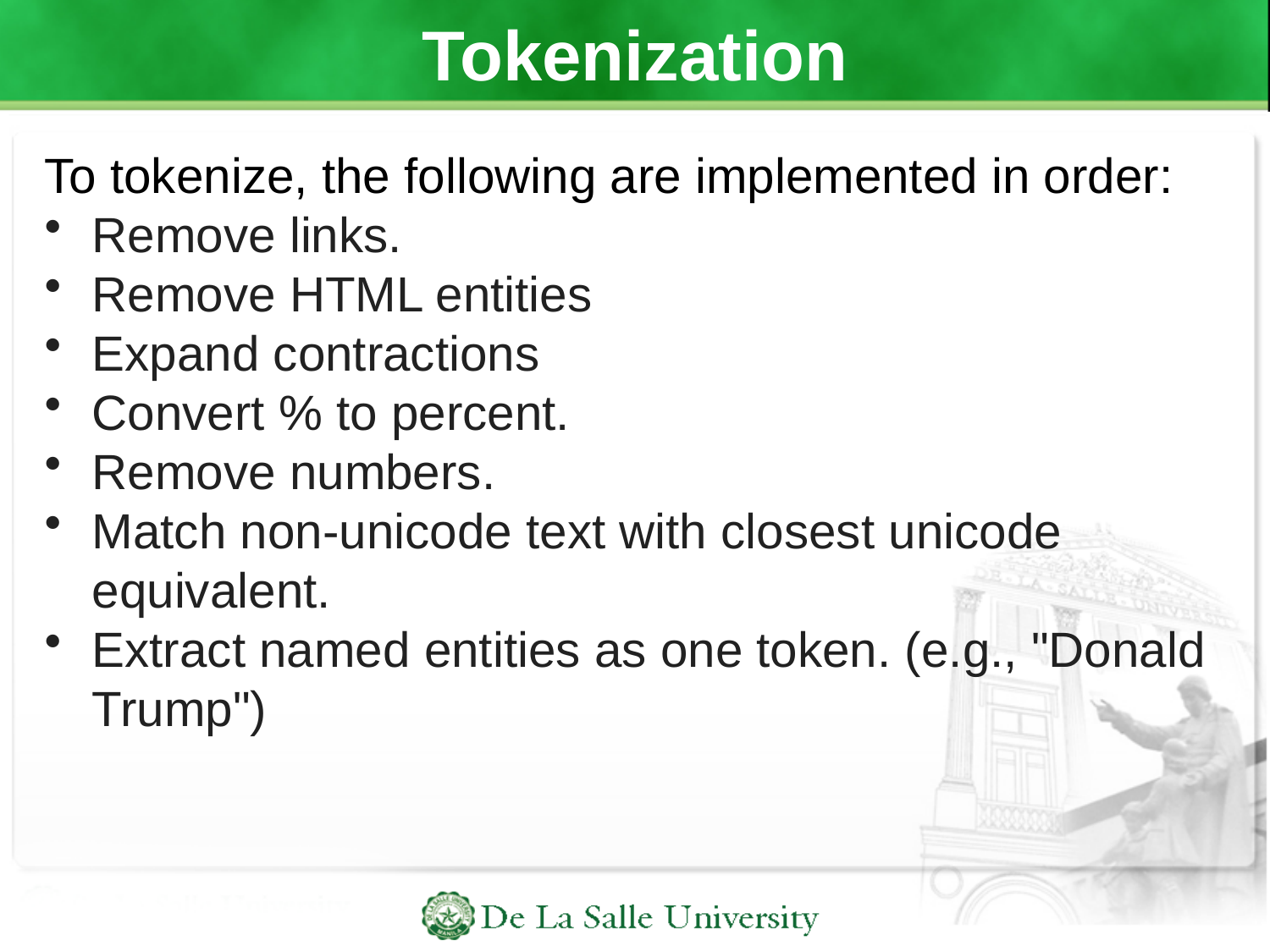

# Tokenization
To tokenize, the following are implemented in order:
Remove links.
Remove HTML entities
Expand contractions
Convert % to percent.
Remove numbers.
Match non-unicode text with closest unicode equivalent.
Extract named entities as one token. (e.g., "Donald Trump")